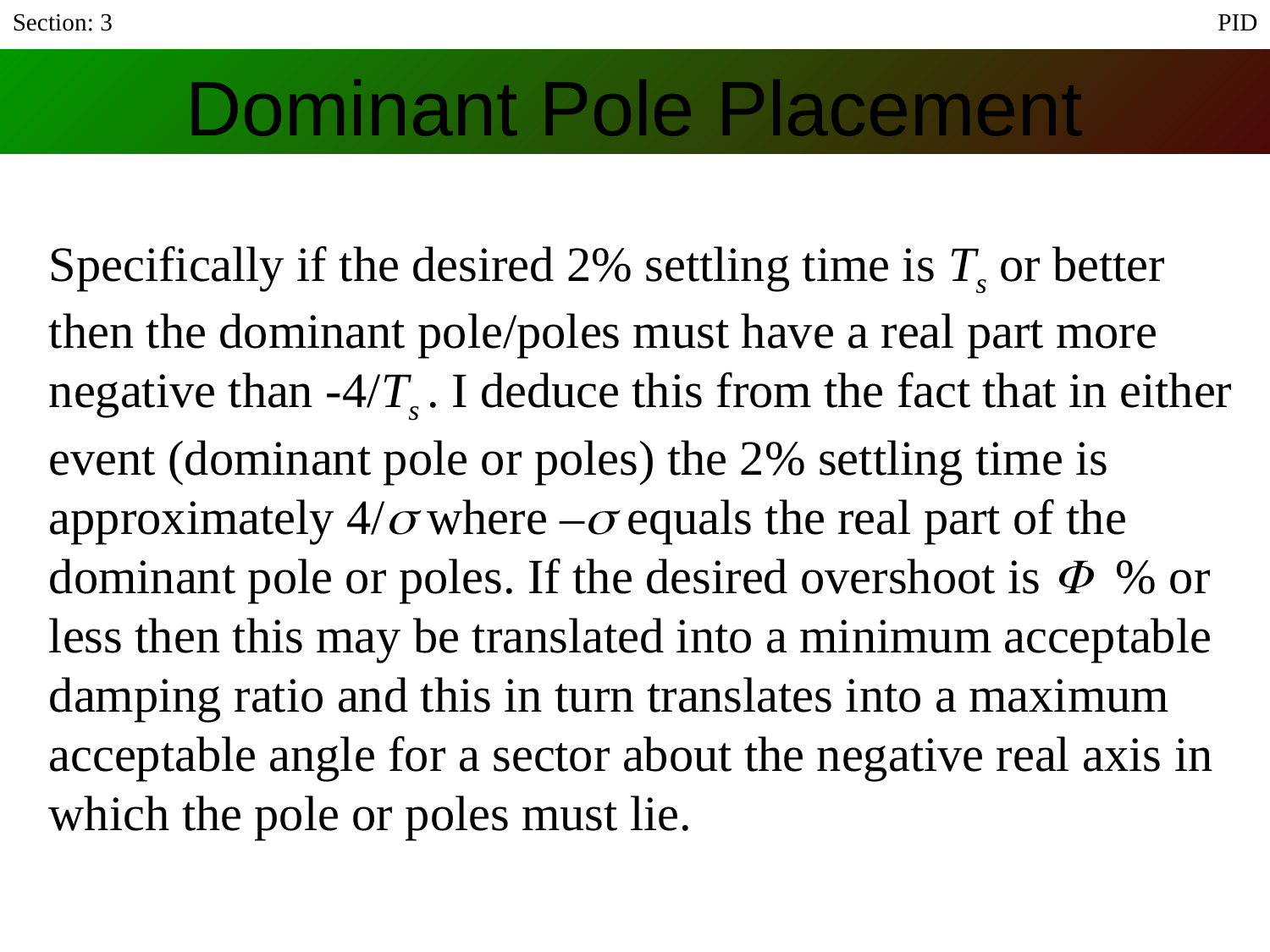

Section: 3
PID
# Dominant Pole Placement

Specifically if the desired 2% settling time is Ts or better then the dominant pole/poles must have a real part more negative than -4/Ts . I deduce this from the fact that in either event (dominant pole or poles) the 2% settling time is approximately 4/σ where –σ equals the real part of the dominant pole or poles. If the desired overshoot is Φ % or less then this may be translated into a minimum acceptable damping ratio and this in turn translates into a maximum acceptable angle for a sector about the negative real axis in which the pole or poles must lie.